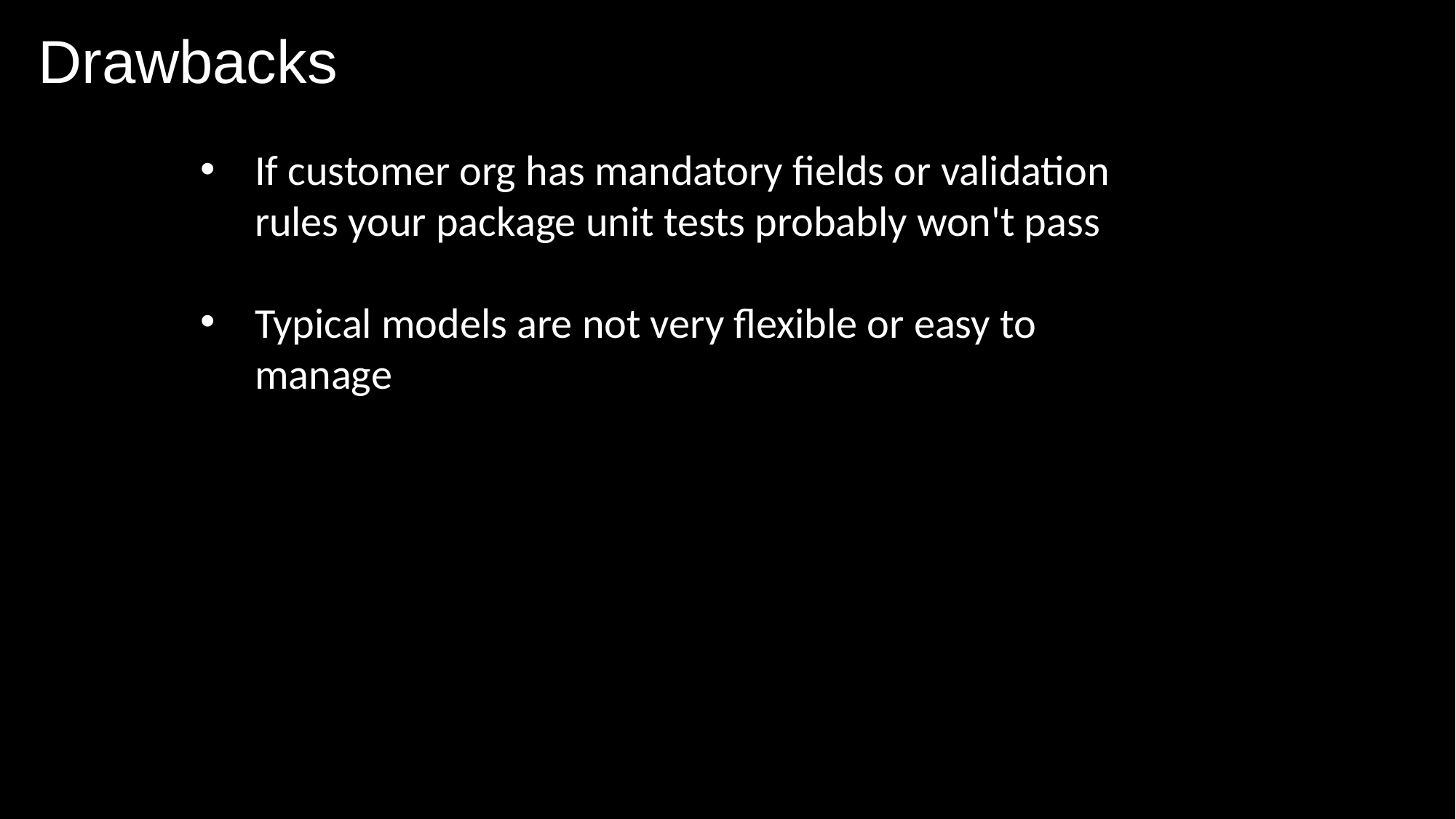

Drawbacks
If customer org has mandatory fields or validation rules your package unit tests probably won't pass

Typical models are not very flexible or easy to manage